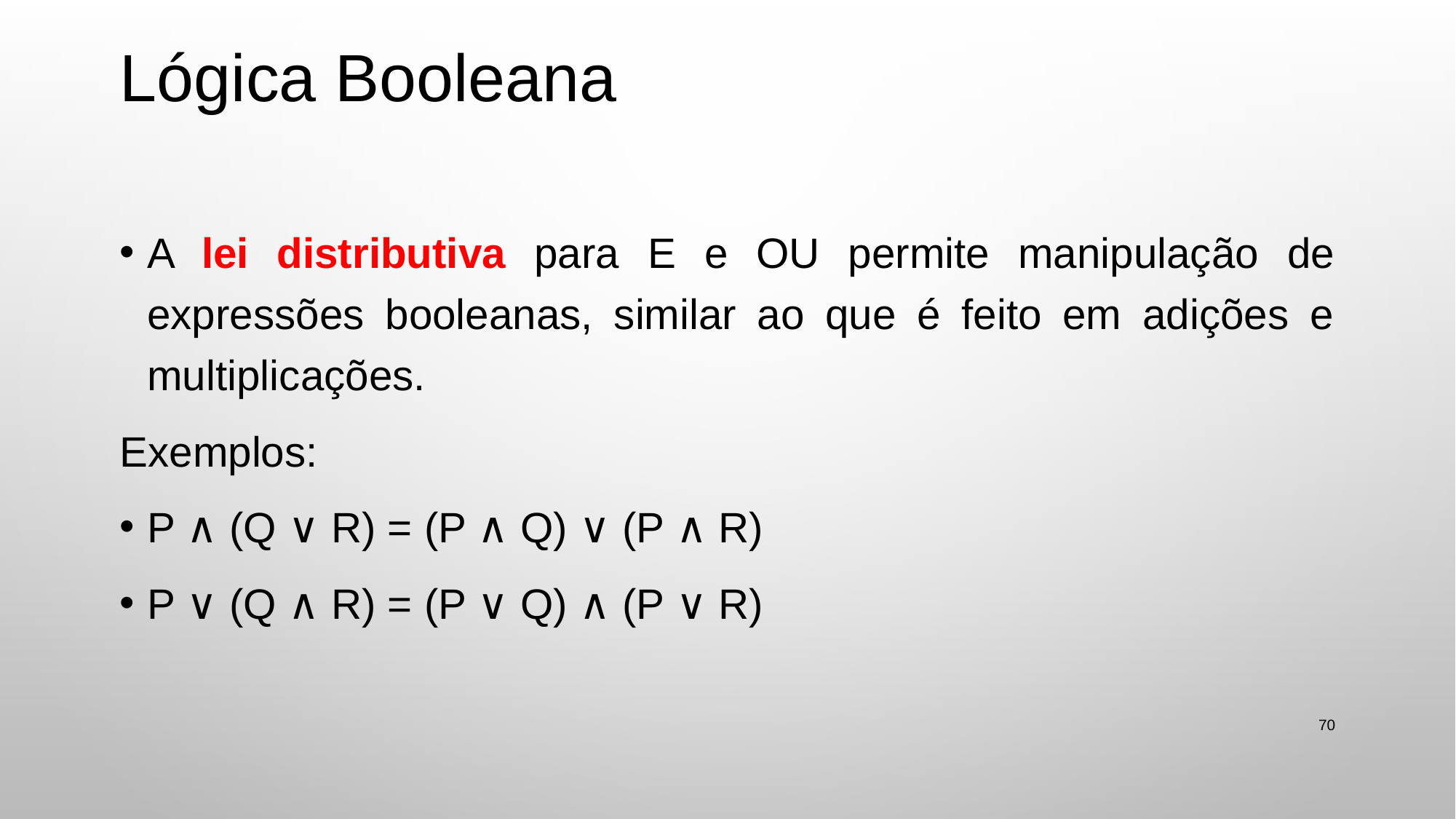

# Lógica Booleana

A lei distributiva para E e OU permite manipulação de expressões booleanas, similar ao que é feito em adições e multiplicações.
Exemplos:
P ∧ (Q ∨ R) = (P ∧ Q) ∨ (P ∧ R)
P ∨ (Q ∧ R) = (P ∨ Q) ∧ (P ∨ R)

70